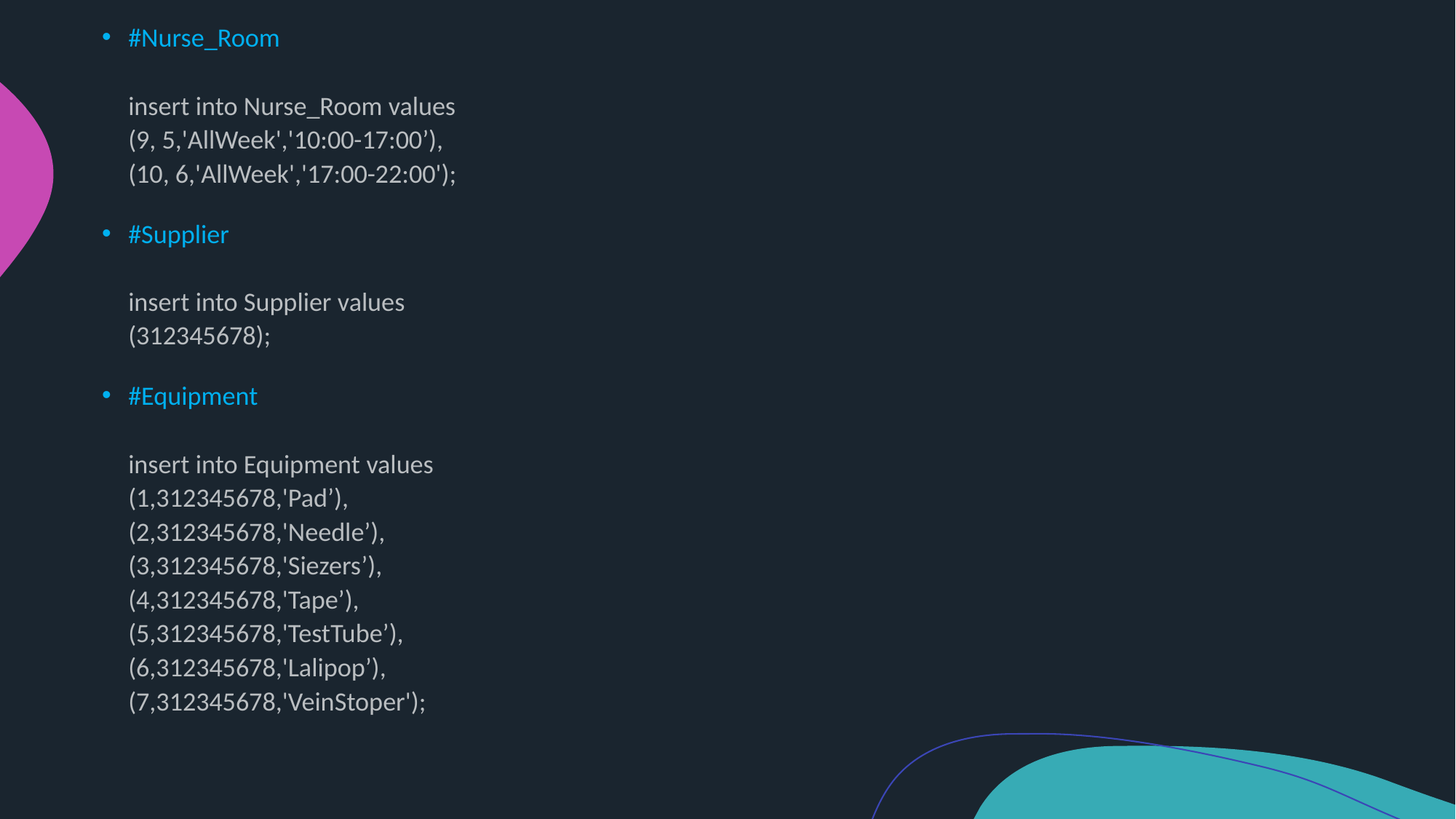

#Nurse_Room
insert into Nurse_Room values
(9, 5,'AllWeek','10:00-17:00’),
(10, 6,'AllWeek','17:00-22:00');
#Supplier
insert into Supplier values
(312345678);
#Equipment
insert into Equipment values
(1,312345678,'Pad’),
(2,312345678,'Needle’),
(3,312345678,'Siezers’),
(4,312345678,'Tape’),
(5,312345678,'TestTube’),
(6,312345678,'Lalipop’),
(7,312345678,'VeinStoper');